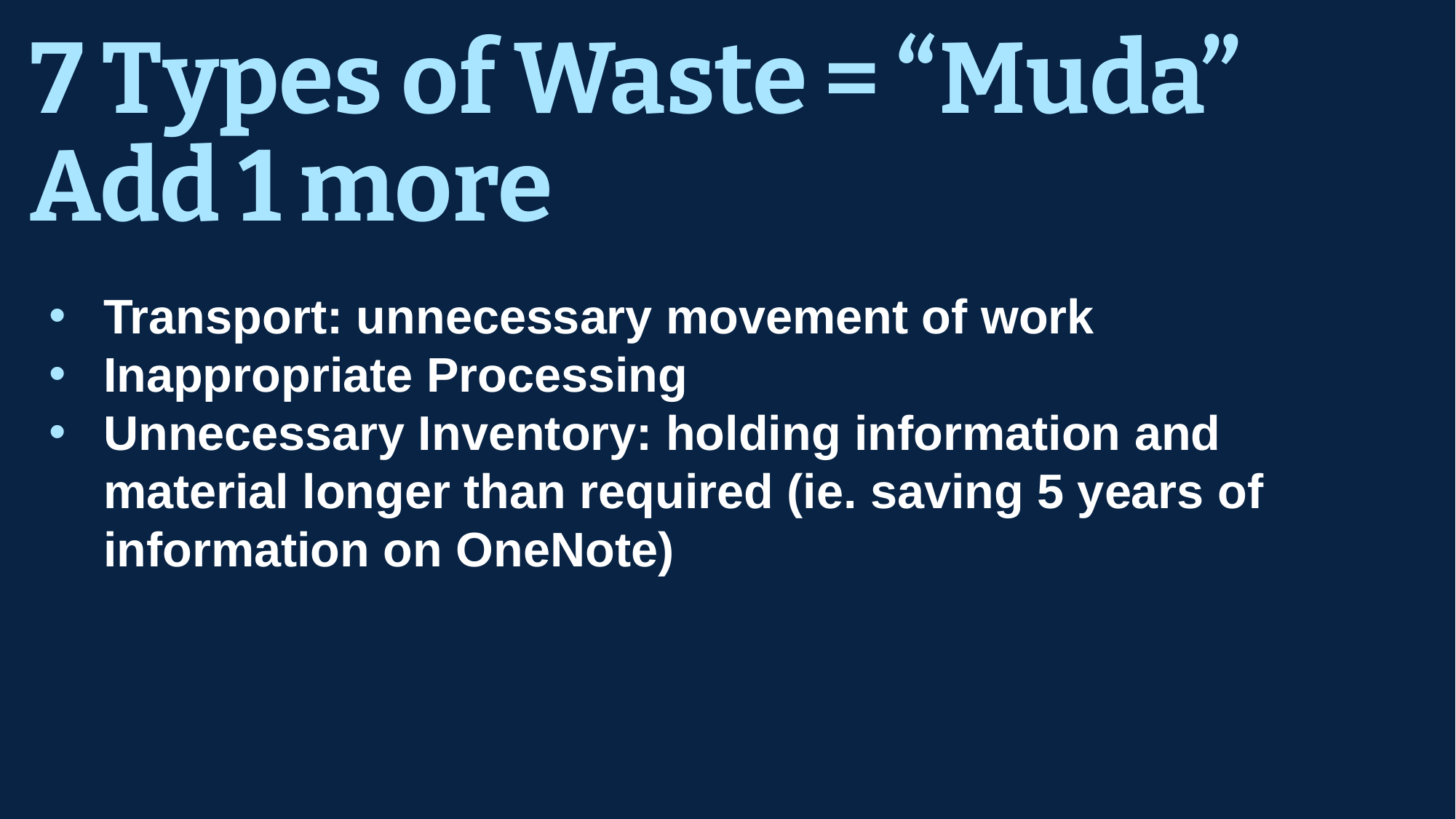

# 7 Types of Waste = “Muda” Add 1 more

Transport: unnecessary movement of work
Inappropriate Processing
Unnecessary Inventory: holding information and material longer than required (ie. saving 5 years of information on OneNote)